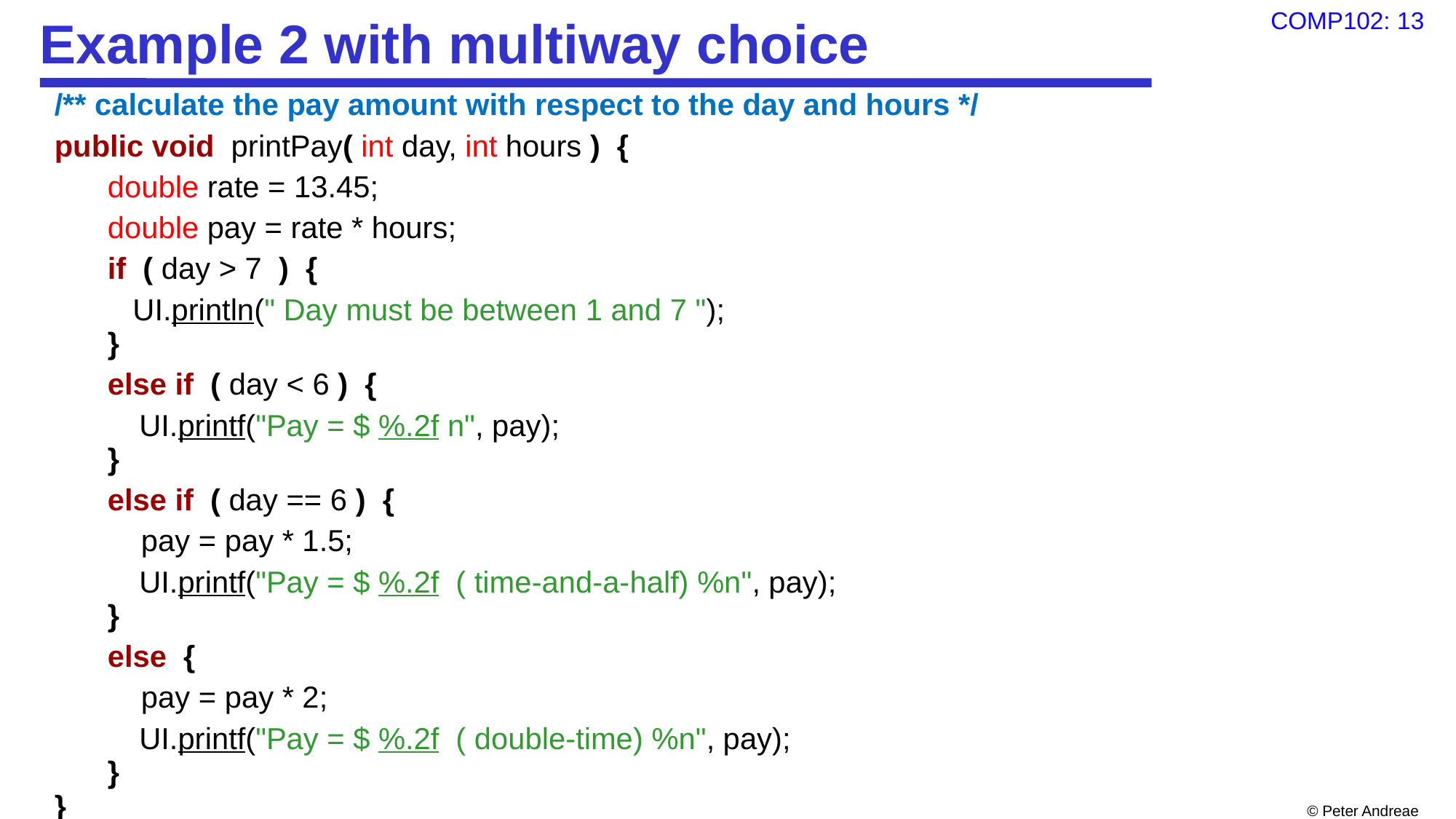

# Example 2 with multiway choice
/** calculate the pay amount with respect to the day and hours */
public void  printPay( int day, int hours )  {
double rate = 13.45;
double pay = rate * hours;
if  ( day > 7  )  {
   UI.println(" Day must be between 1 and 7 ");
}
else if  ( day < 6 )  {
	 UI.printf("Pay = $ %.2f n", pay);
}
else if  ( day == 6 )  {
    pay = pay * 1.5;
	 UI.printf("Pay = $ %.2f  ( time-and-a-half) %n", pay);
}
else  {
    pay = pay * 2;
	 UI.printf("Pay = $ %.2f  ( double-time) %n", pay);
}
}